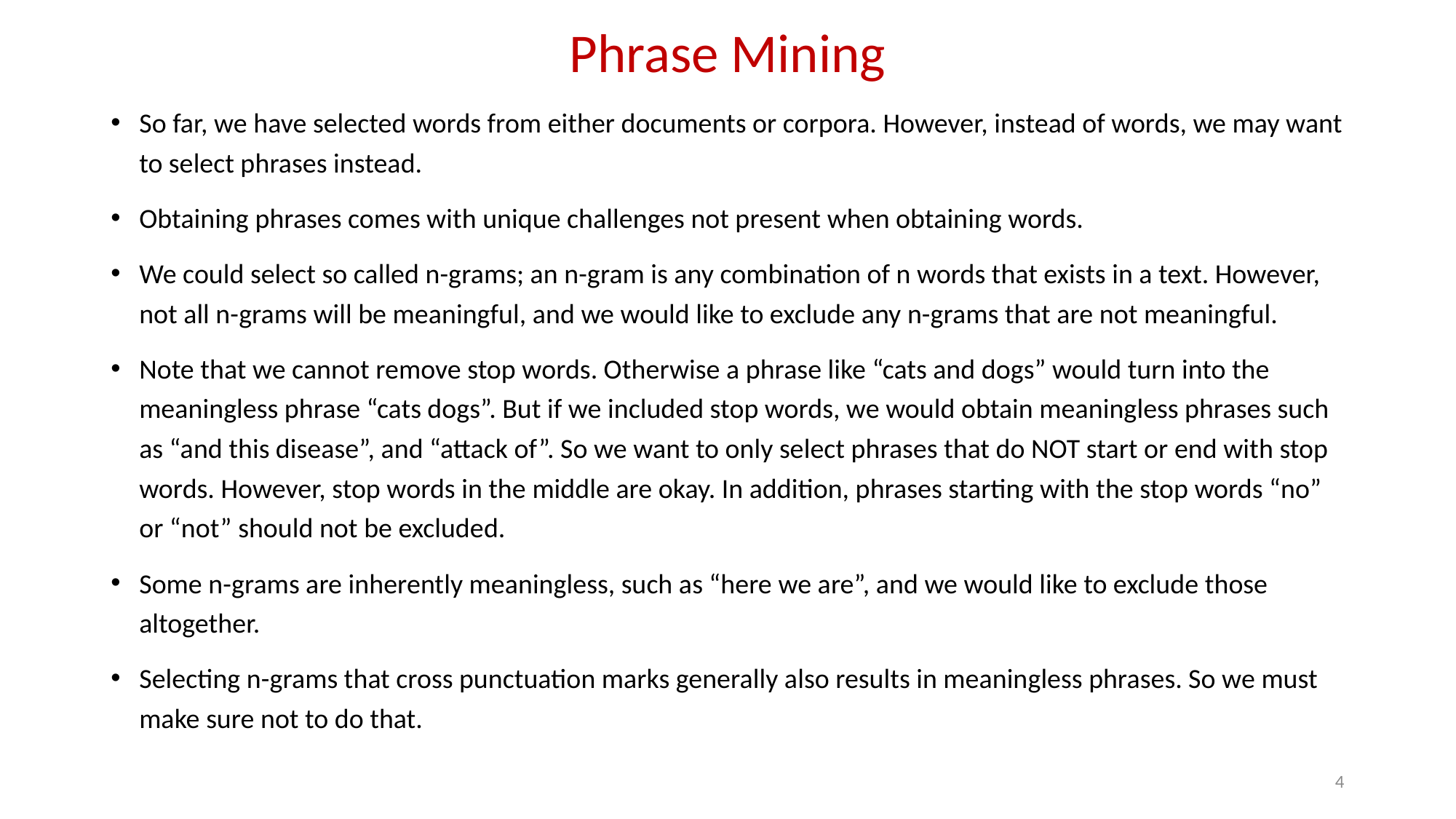

# Phrase Mining
So far, we have selected words from either documents or corpora. However, instead of words, we may want to select phrases instead.
Obtaining phrases comes with unique challenges not present when obtaining words.
We could select so called n-grams; an n-gram is any combination of n words that exists in a text. However, not all n-grams will be meaningful, and we would like to exclude any n-grams that are not meaningful.
Note that we cannot remove stop words. Otherwise a phrase like “cats and dogs” would turn into the meaningless phrase “cats dogs”. But if we included stop words, we would obtain meaningless phrases such as “and this disease”, and “attack of”. So we want to only select phrases that do NOT start or end with stop words. However, stop words in the middle are okay. In addition, phrases starting with the stop words “no” or “not” should not be excluded.
Some n-grams are inherently meaningless, such as “here we are”, and we would like to exclude those altogether.
Selecting n-grams that cross punctuation marks generally also results in meaningless phrases. So we must make sure not to do that.

4